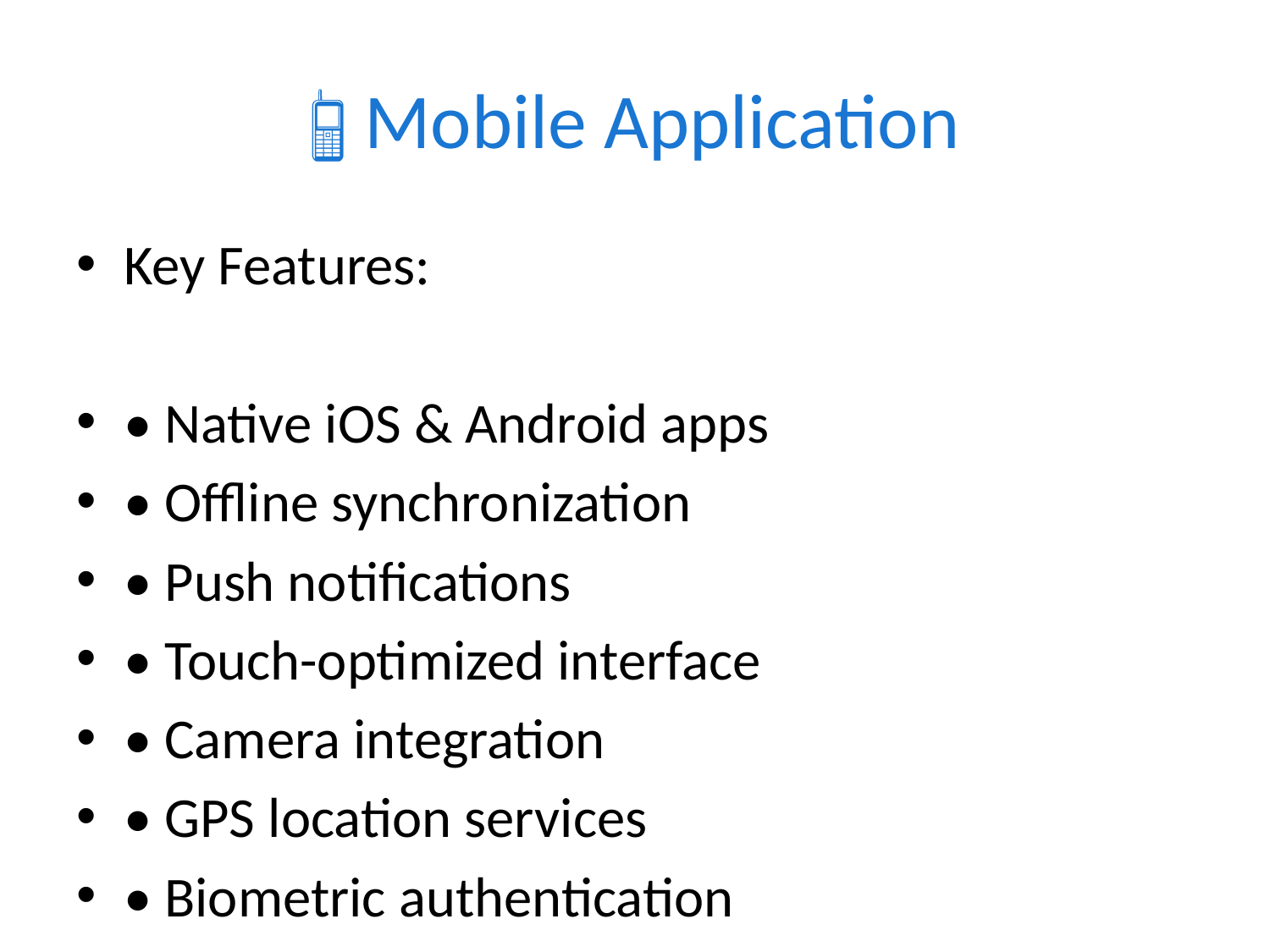

# 📱 Mobile Application
Key Features:

• Native iOS & Android apps
• Offline synchronization
• Push notifications
• Touch-optimized interface
• Camera integration
• GPS location services
• Biometric authentication
• Real-time data sync

[Screenshot placeholder: Mobile Application interface showing key functionality and user experience]